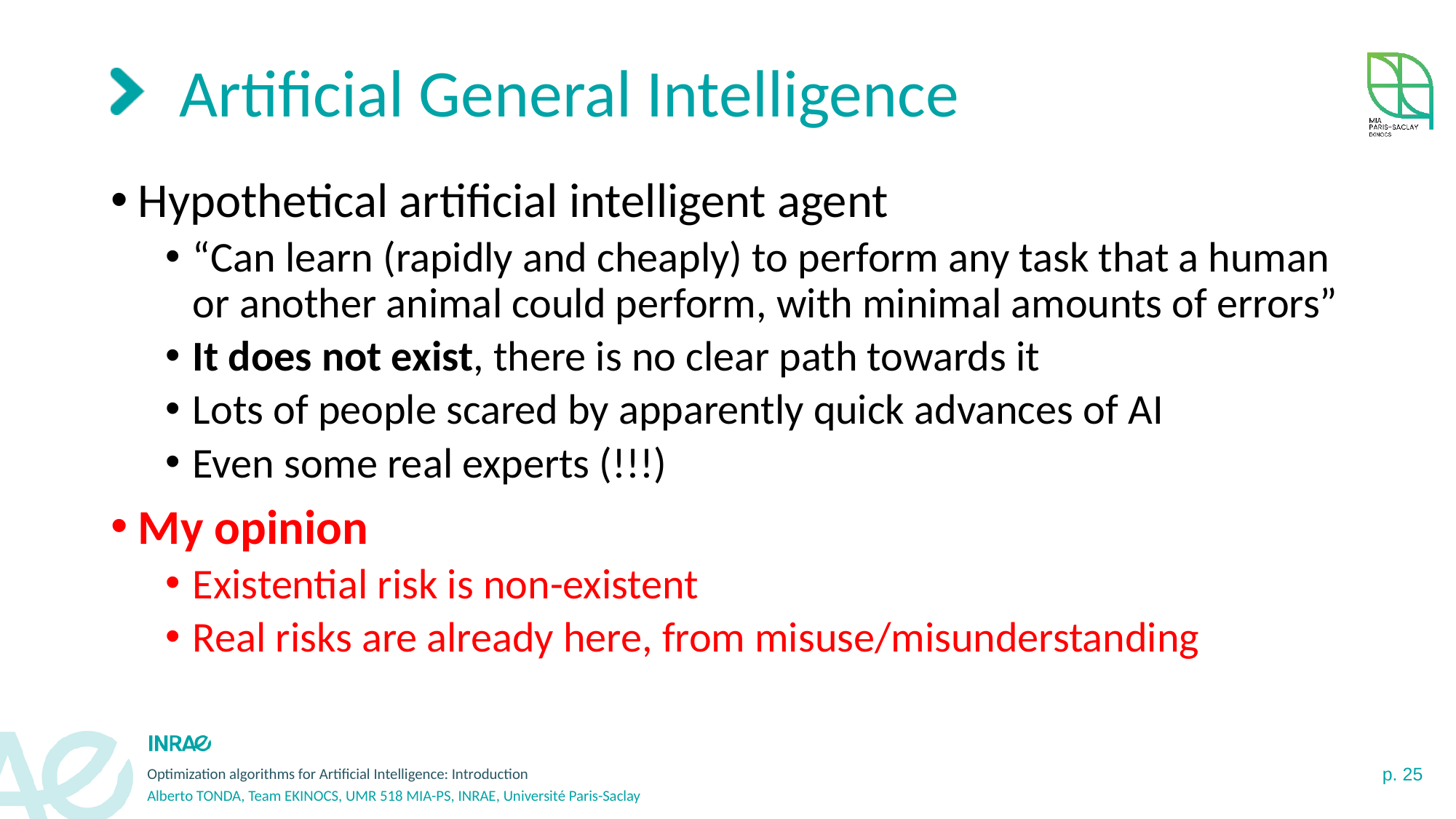

# Artificial General Intelligence
Hypothetical artificial intelligent agent
“Can learn (rapidly and cheaply) to perform any task that a human or another animal could perform, with minimal amounts of errors”
It does not exist, there is no clear path towards it
Lots of people scared by apparently quick advances of AI
Even some real experts (!!!)
My opinion
Existential risk is non-existent
Real risks are already here, from misuse/misunderstanding